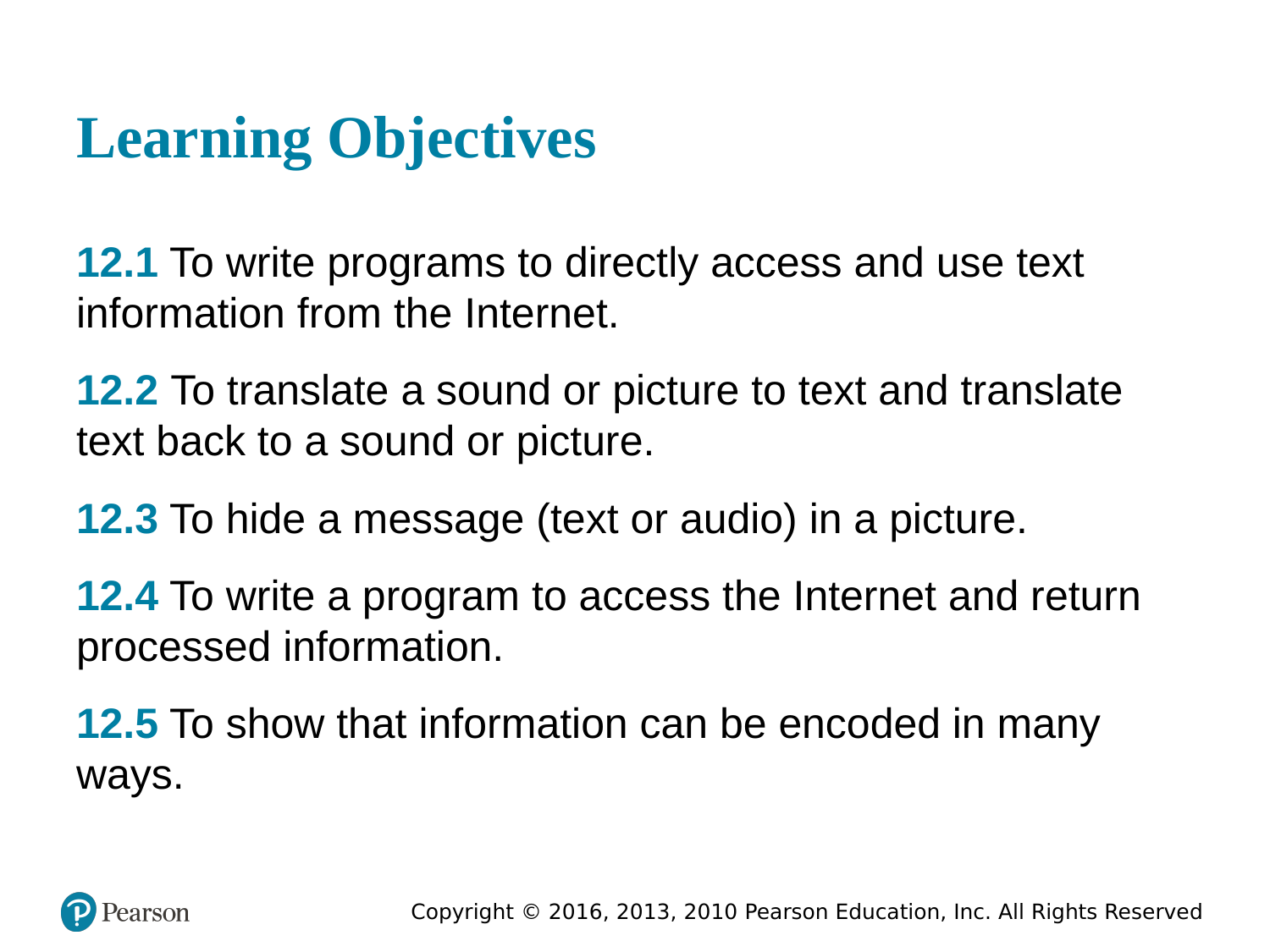

# Learning Objectives
12.1 To write programs to directly access and use text information from the Internet.
12.2 To translate a sound or picture to text and translate text back to a sound or picture.
12.3 To hide a message (text or audio) in a picture.
12.4 To write a program to access the Internet and return processed information.
12.5 To show that information can be encoded in many ways.